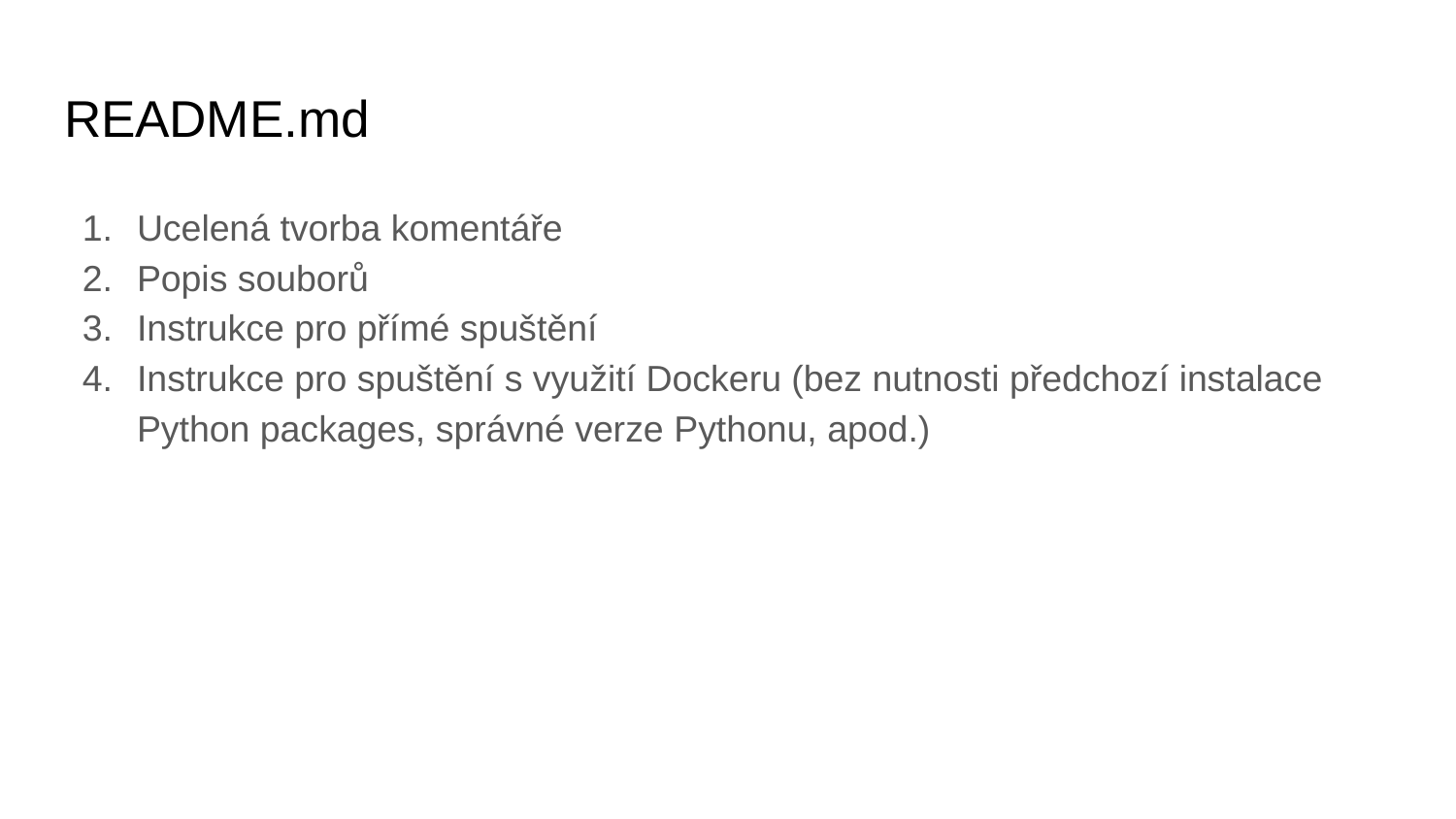

# README.md
Ucelená tvorba komentáře
Popis souborů
Instrukce pro přímé spuštění
Instrukce pro spuštění s využití Dockeru (bez nutnosti předchozí instalace Python packages, správné verze Pythonu, apod.)